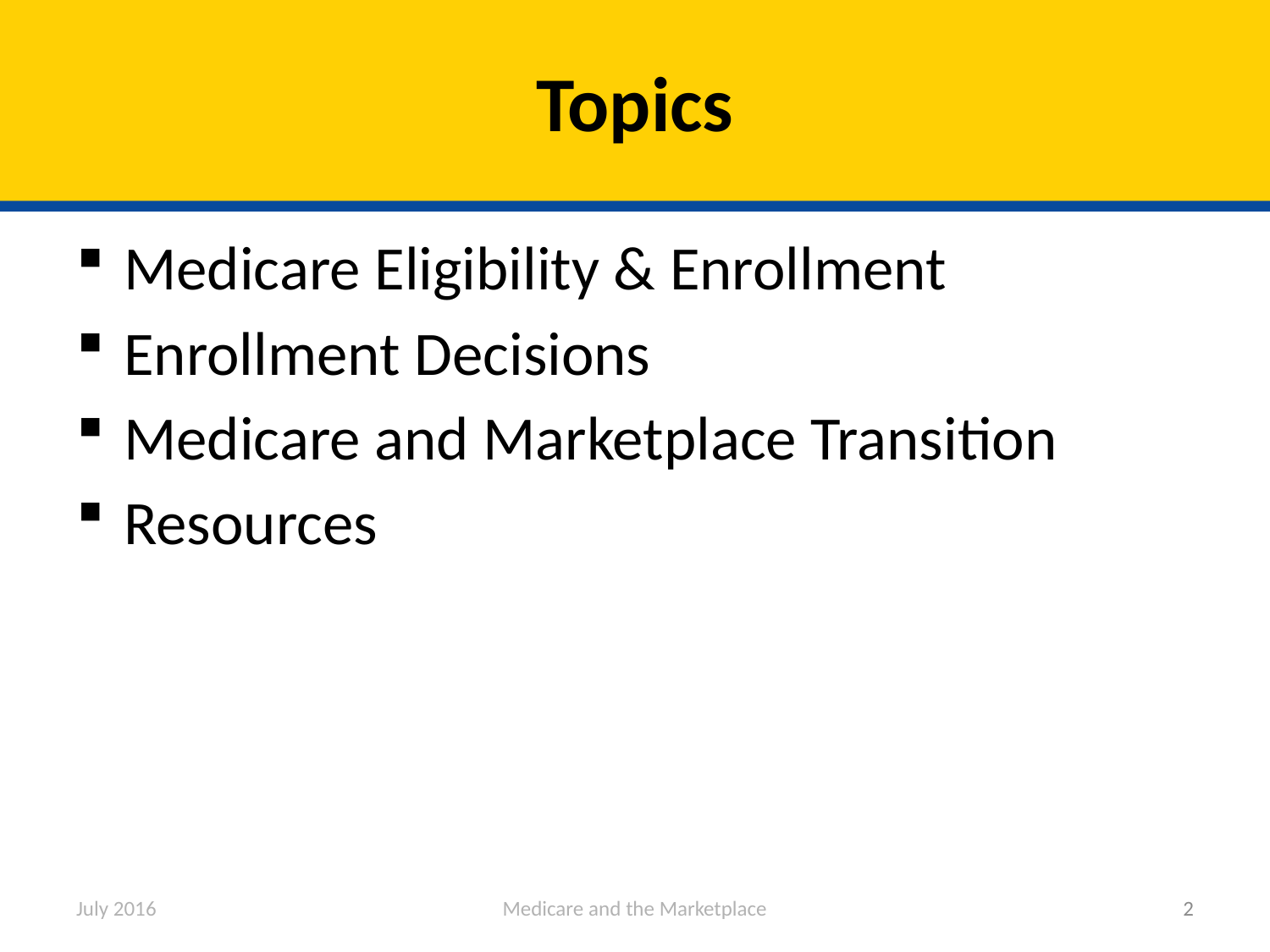

# Topics
Medicare Eligibility & Enrollment
Enrollment Decisions
Medicare and Marketplace Transition
Resources

July 2016
Medicare and the Marketplace
2